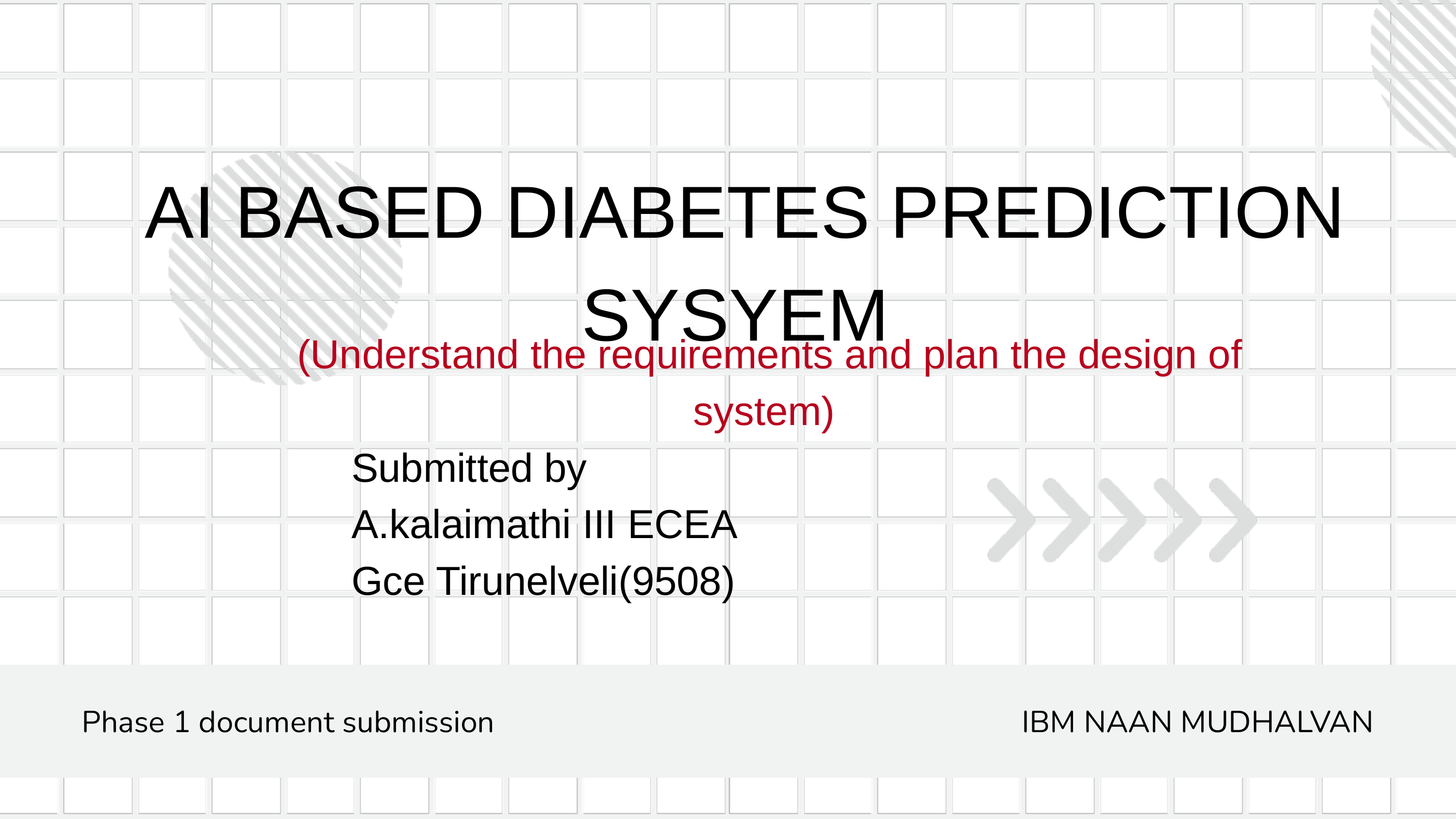

AI BASED DIABETES PREDICTION SYSYEM

(Understand the requirements and plan the design of system)
Submitted by
A.kalaimathi III ECEA
Gce Tirunelveli(9508)

Phase 1 document submission
IBM NAAN MUDHALVAN